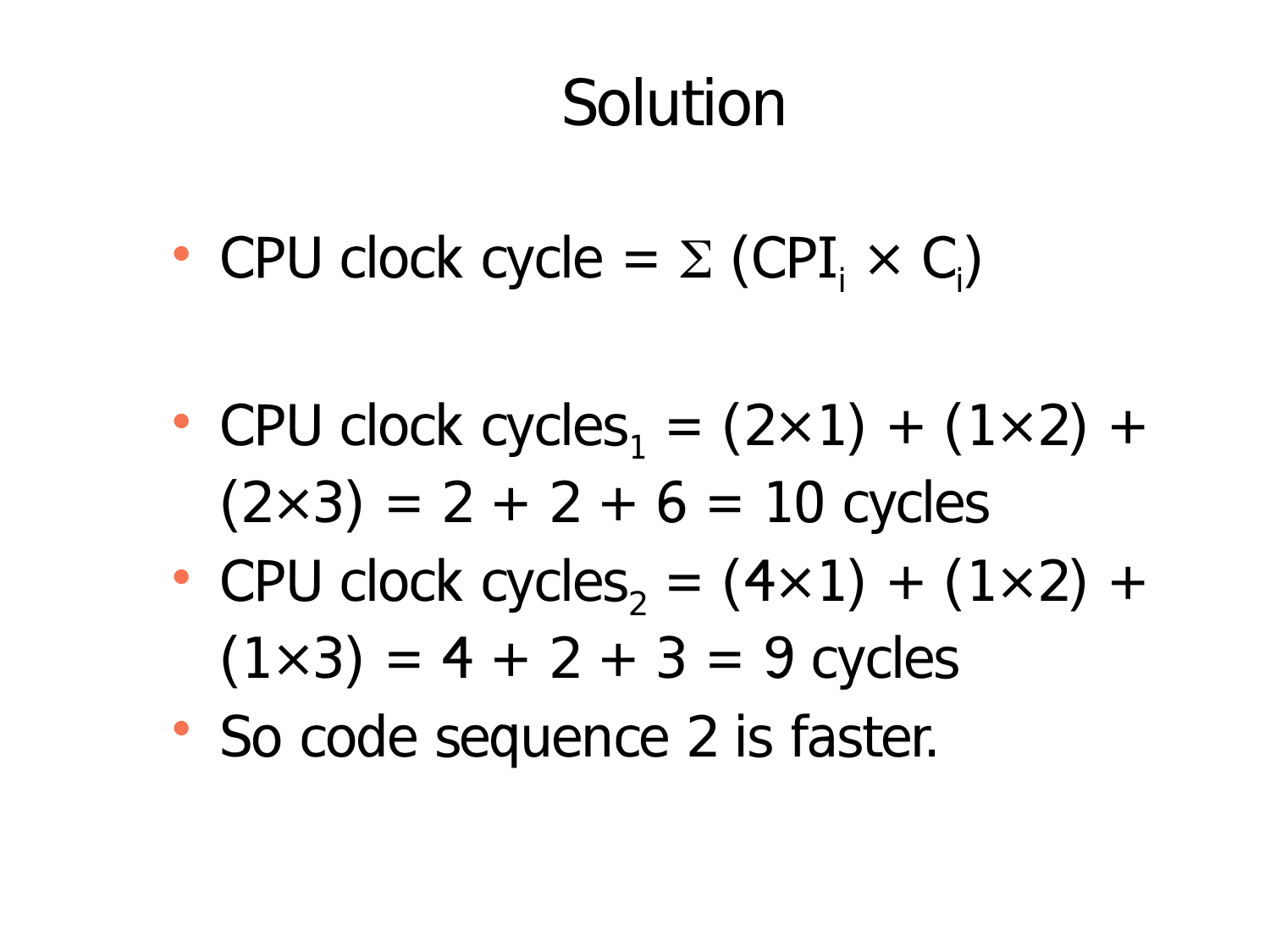

# Solution
CPU clock cycle = Σ (CPIi × Ci)

CPU clock cycles1 = (2×1) + (1×2) + (2×3) = 2 + 2 + 6 = 10 cycles
CPU clock cycles2 = (4×1) + (1×2) + (1×3) = 4 + 2 + 3 = 9 cycles
So code sequence 2 is faster.